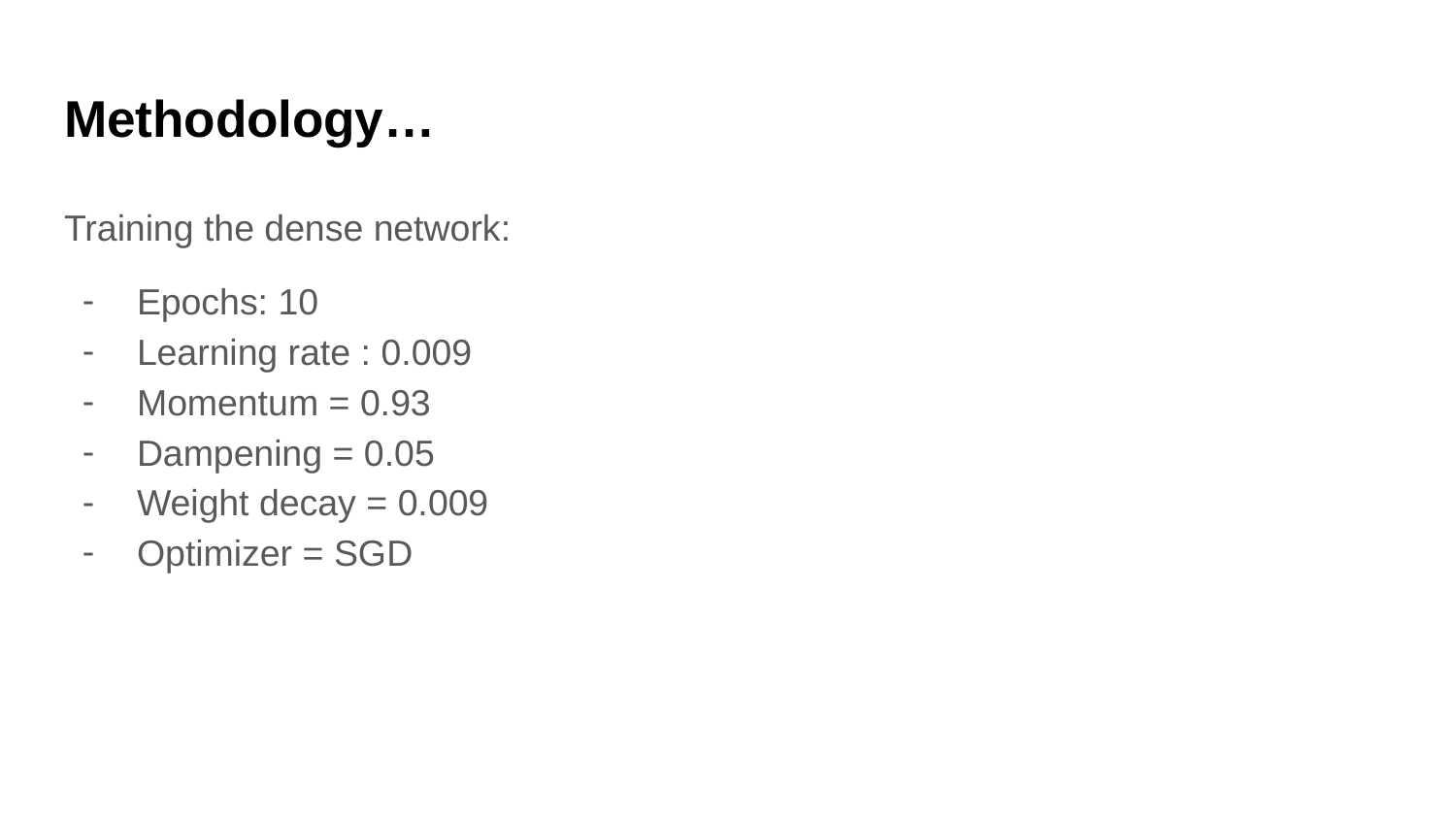

# Methodology…
Training the dense network:
Epochs: 10
Learning rate : 0.009
Momentum = 0.93
Dampening = 0.05
Weight decay = 0.009
Optimizer = SGD